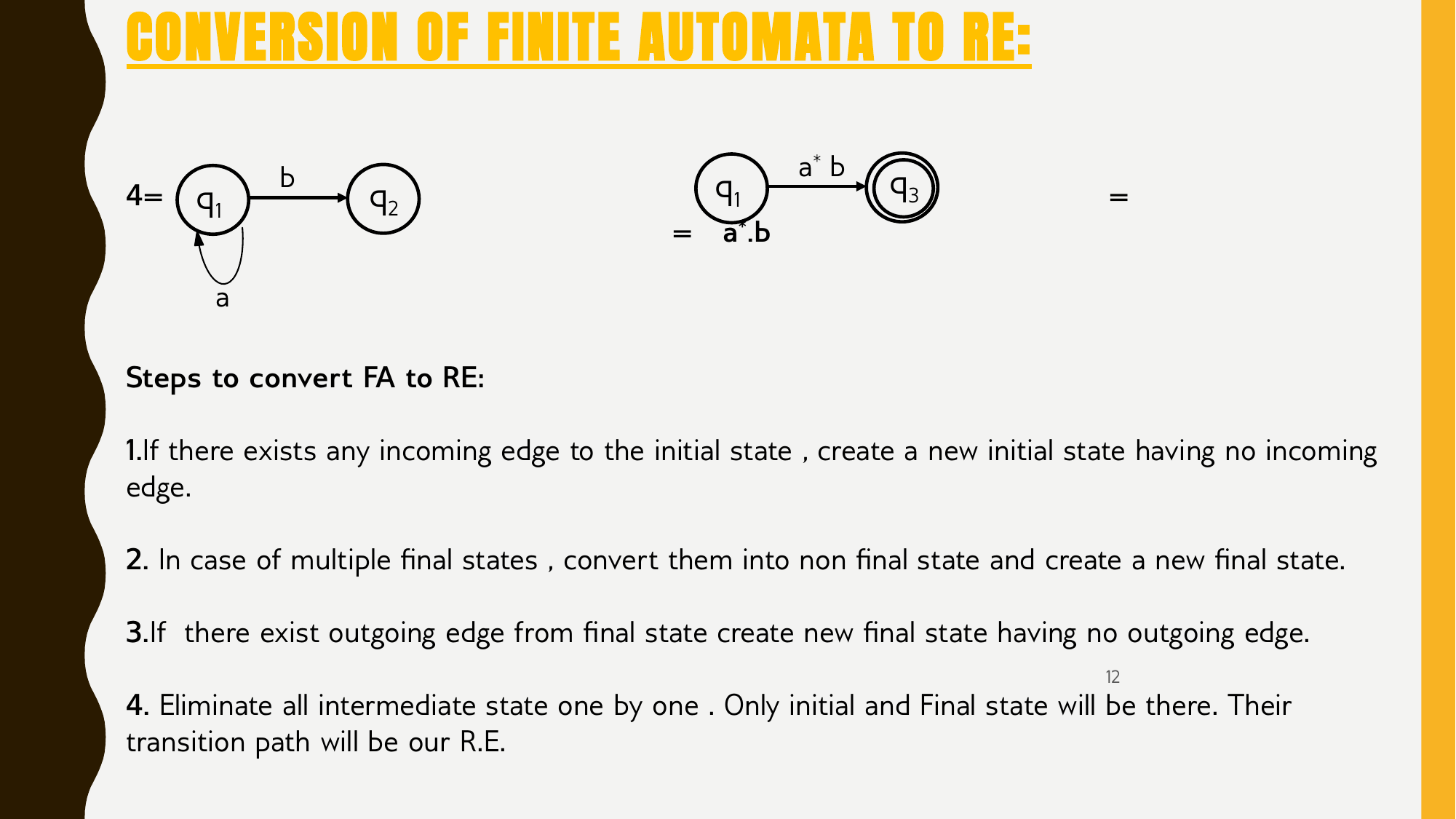

# Conversion of Finite automata to Re:

4=									=							=   a*.b

Steps to convert FA to RE:

1.If there exists any incoming edge to the initial state , create a new initial state having no incoming edge.

2. In case of multiple final states , convert them into non final state and create a new final state.

3.If  there exist outgoing edge from final state create new final state having no outgoing edge.

4. Eliminate all intermediate state one by one . Only initial and Final state will be there. Their transition path will be our R.E.
a* b
b
q3

q1

q2

q1

a
12